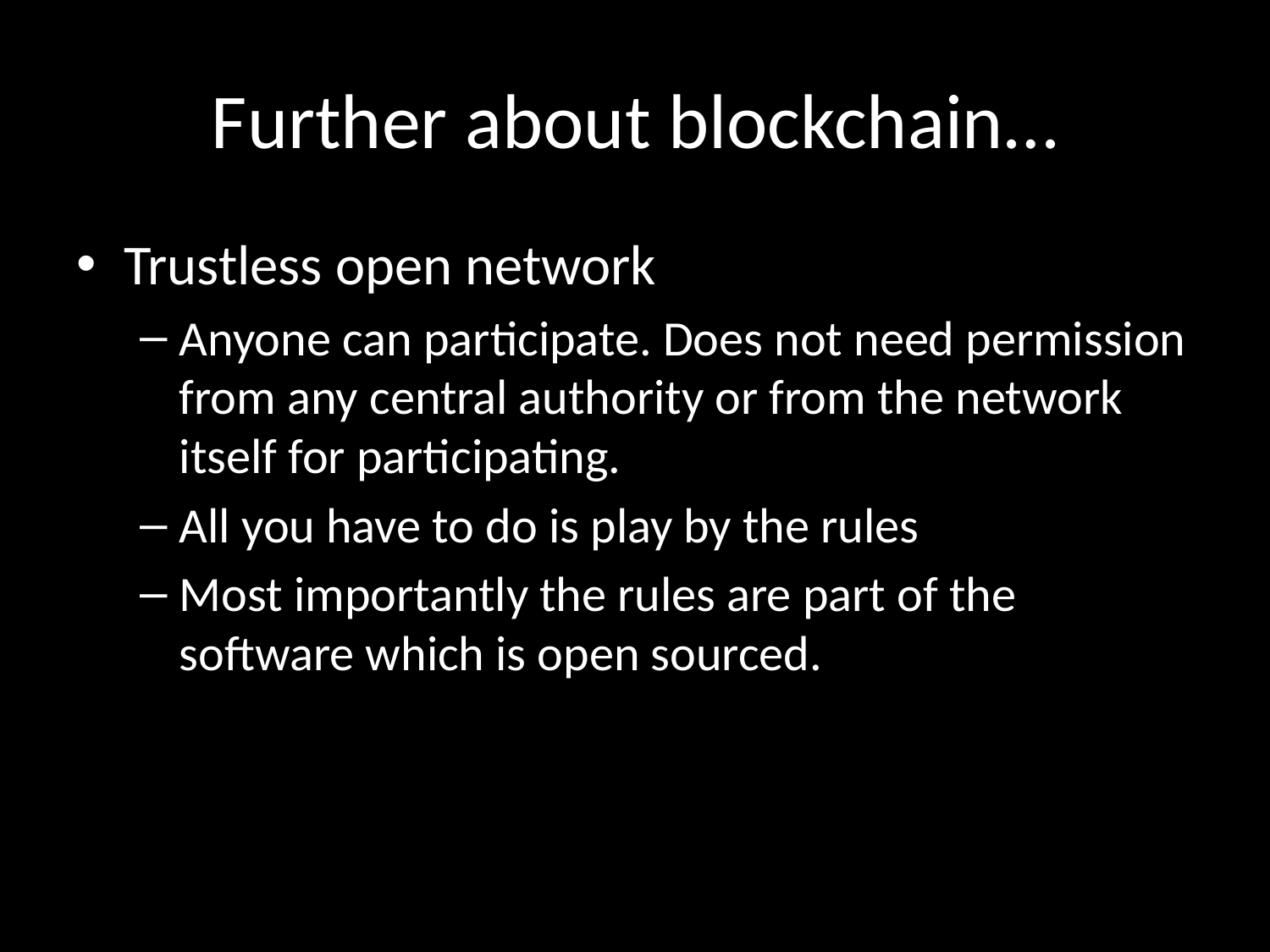

# Further about blockchain…
Trustless open network
Anyone can participate. Does not need permission from any central authority or from the network itself for participating.
All you have to do is play by the rules
Most importantly the rules are part of the software which is open sourced.